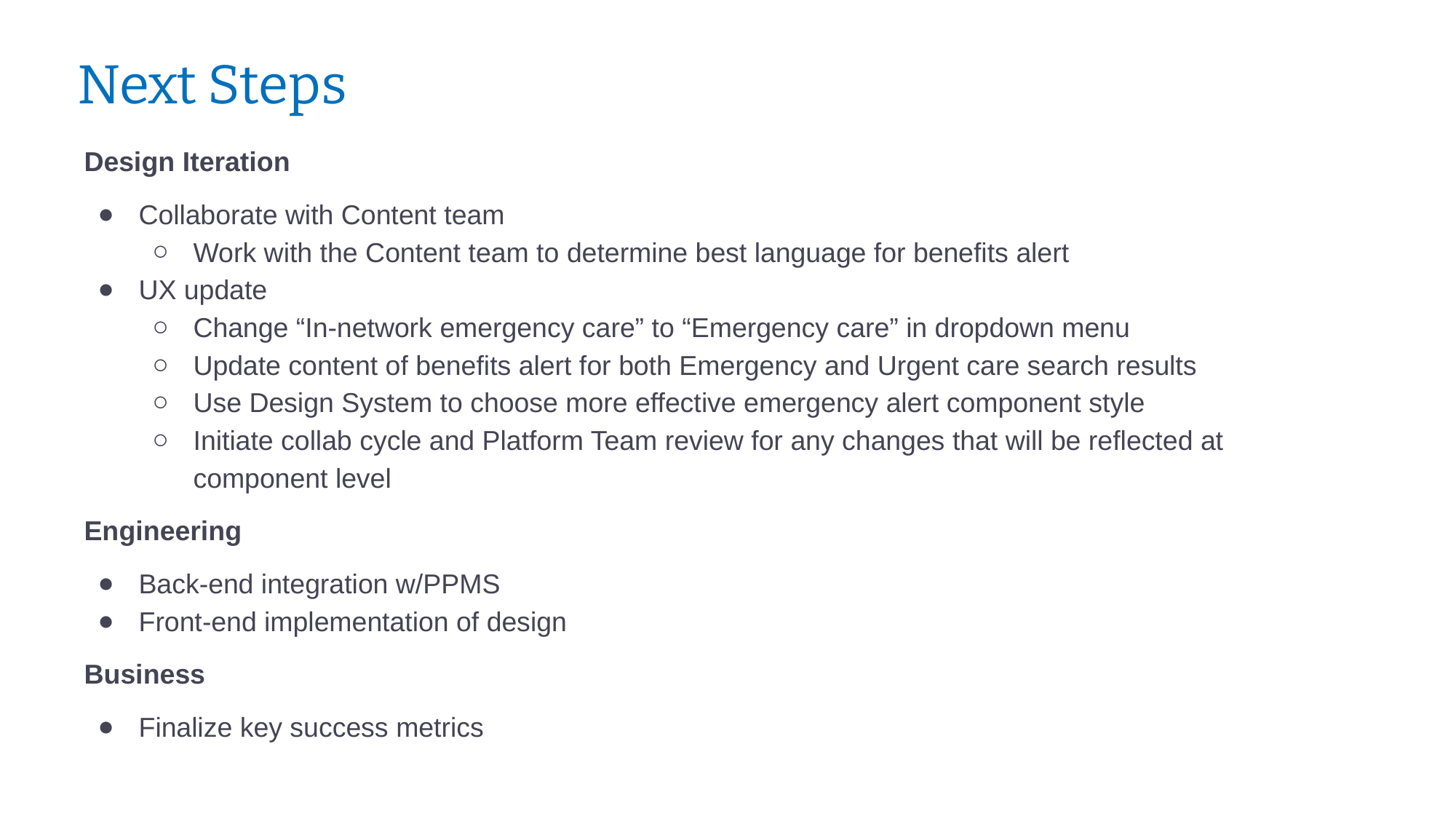

# Next Steps
Design Iteration
Collaborate with Content team
Work with the Content team to determine best language for benefits alert
UX update
Change “In-network emergency care” to “Emergency care” in dropdown menu
Update content of benefits alert for both Emergency and Urgent care search results
Use Design System to choose more effective emergency alert component style
Initiate collab cycle and Platform Team review for any changes that will be reflected at component level
Engineering
Back-end integration w/PPMS
Front-end implementation of design
Business
Finalize key success metrics